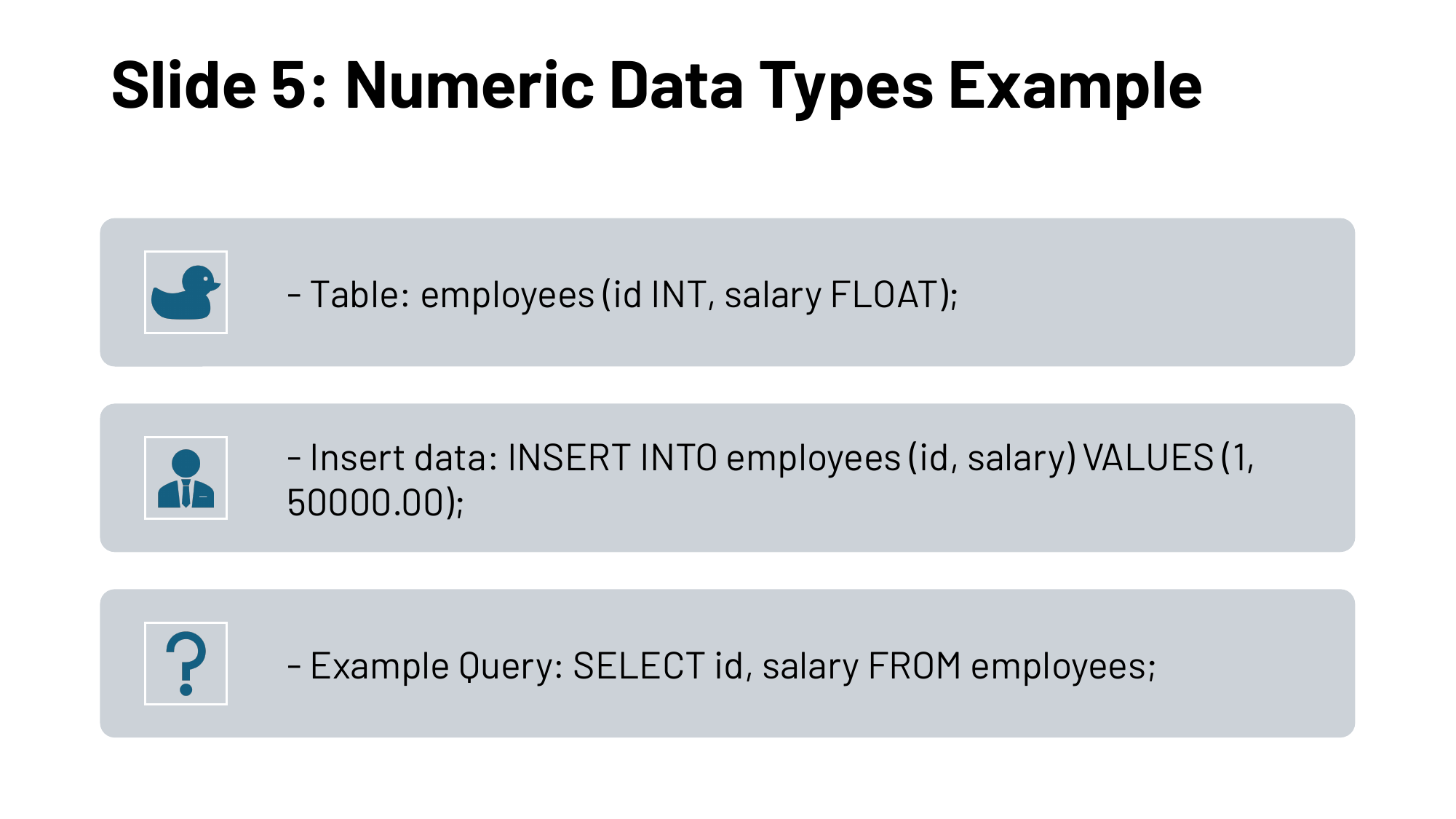

# Slide 5: Numeric Data Types Example

- Table: employees (id INT, salary FLOAT);
- Insert data: INSERT INTO employees (id, salary) VALUES (1, 50000.00);
- Example Query: SELECT id, salary FROM employees;